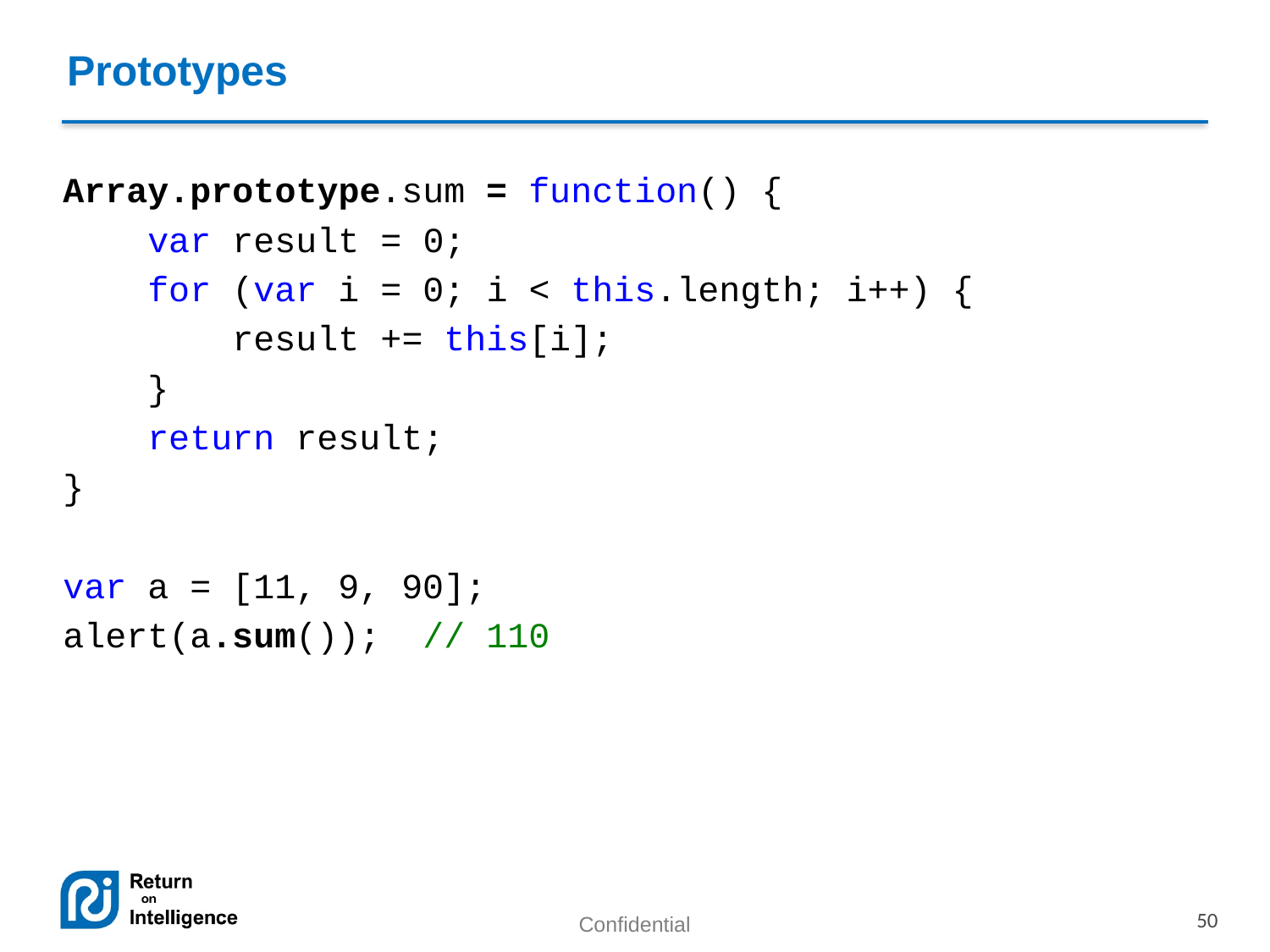

Prototypes
Array.prototype.sum = function() {
    var result = 0;
    for (var i = 0; i < this.length; i++) {
        result += this[i];
    }
    return result;
}

var a = [11, 9, 90];
alert(a.sum());  // 110